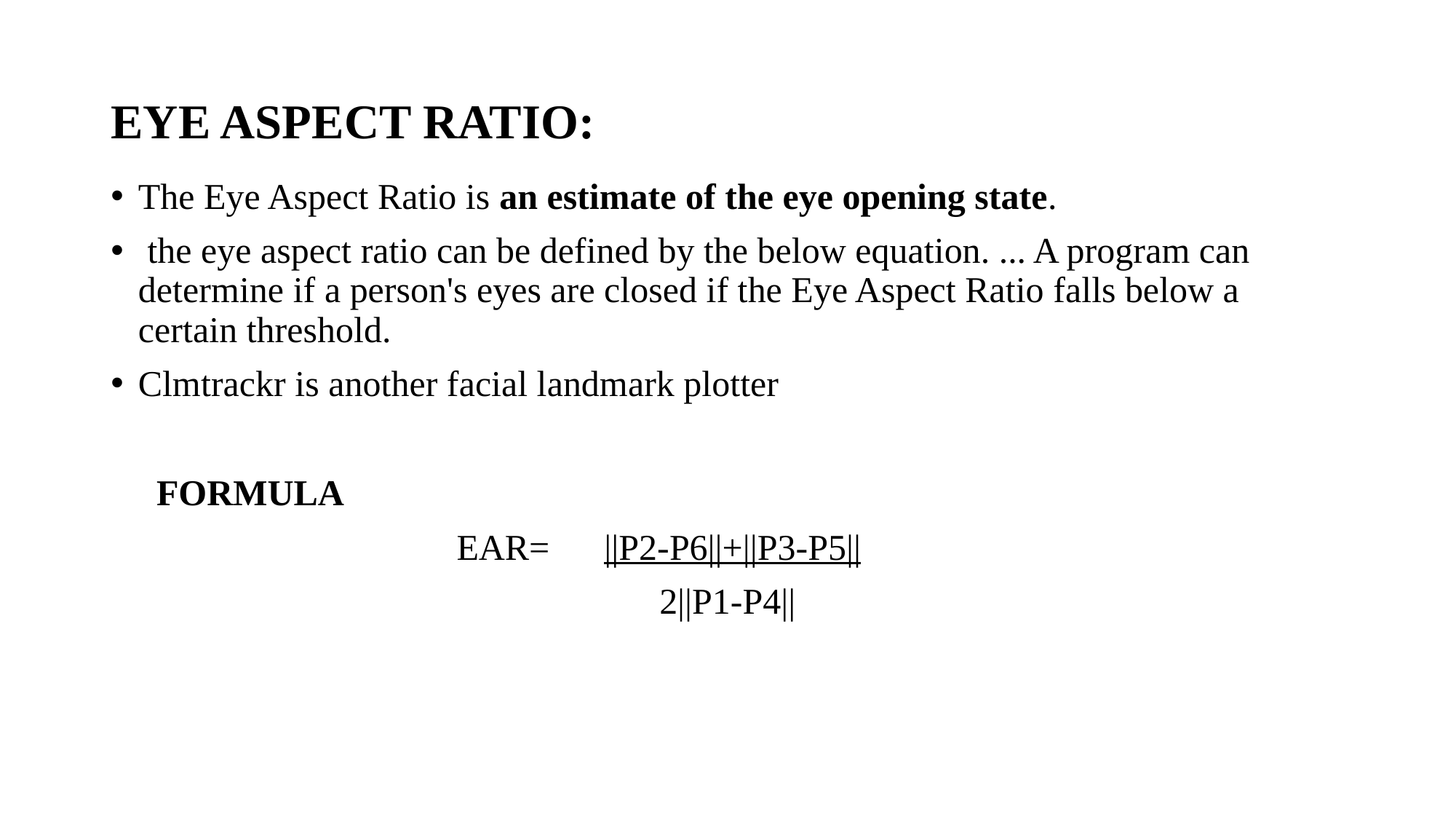

# EYE ASPECT RATIO:
The Eye Aspect Ratio is an estimate of the eye opening state.
 the eye aspect ratio can be defined by the below equation. ... A program can determine if a person's eyes are closed if the Eye Aspect Ratio falls below a certain threshold.
Clmtrackr is another facial landmark plotter

     FORMULA
			  EAR=      ||P2-P6||+||P3-P5||
2||P1-P4||